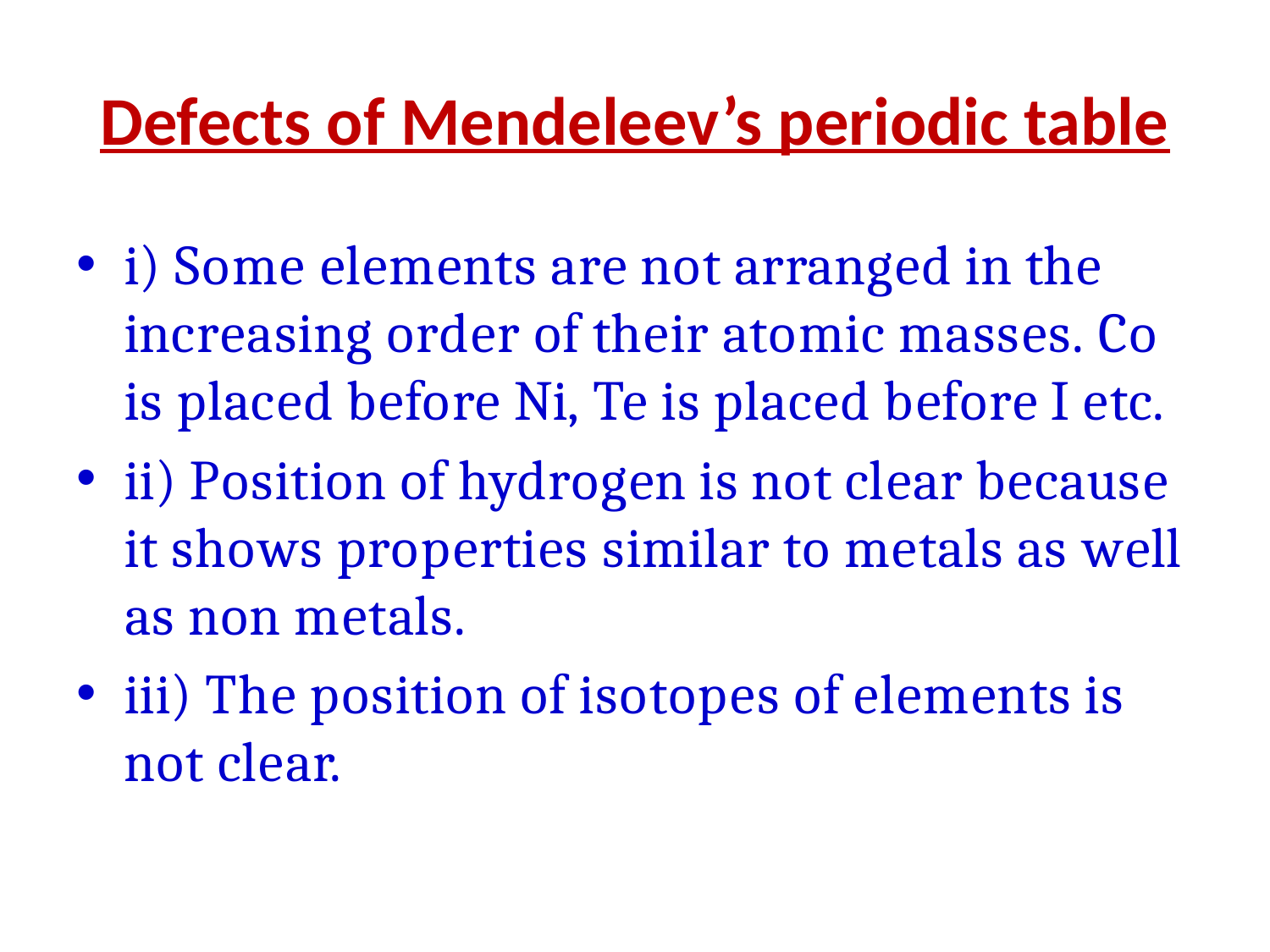

# Defects of Mendeleev’s periodic table
i) Some elements are not arranged in the increasing order of their atomic masses. Co is placed before Ni, Te is placed before I etc.
ii) Position of hydrogen is not clear because it shows properties similar to metals as well as non metals.
iii) The position of isotopes of elements is not clear.